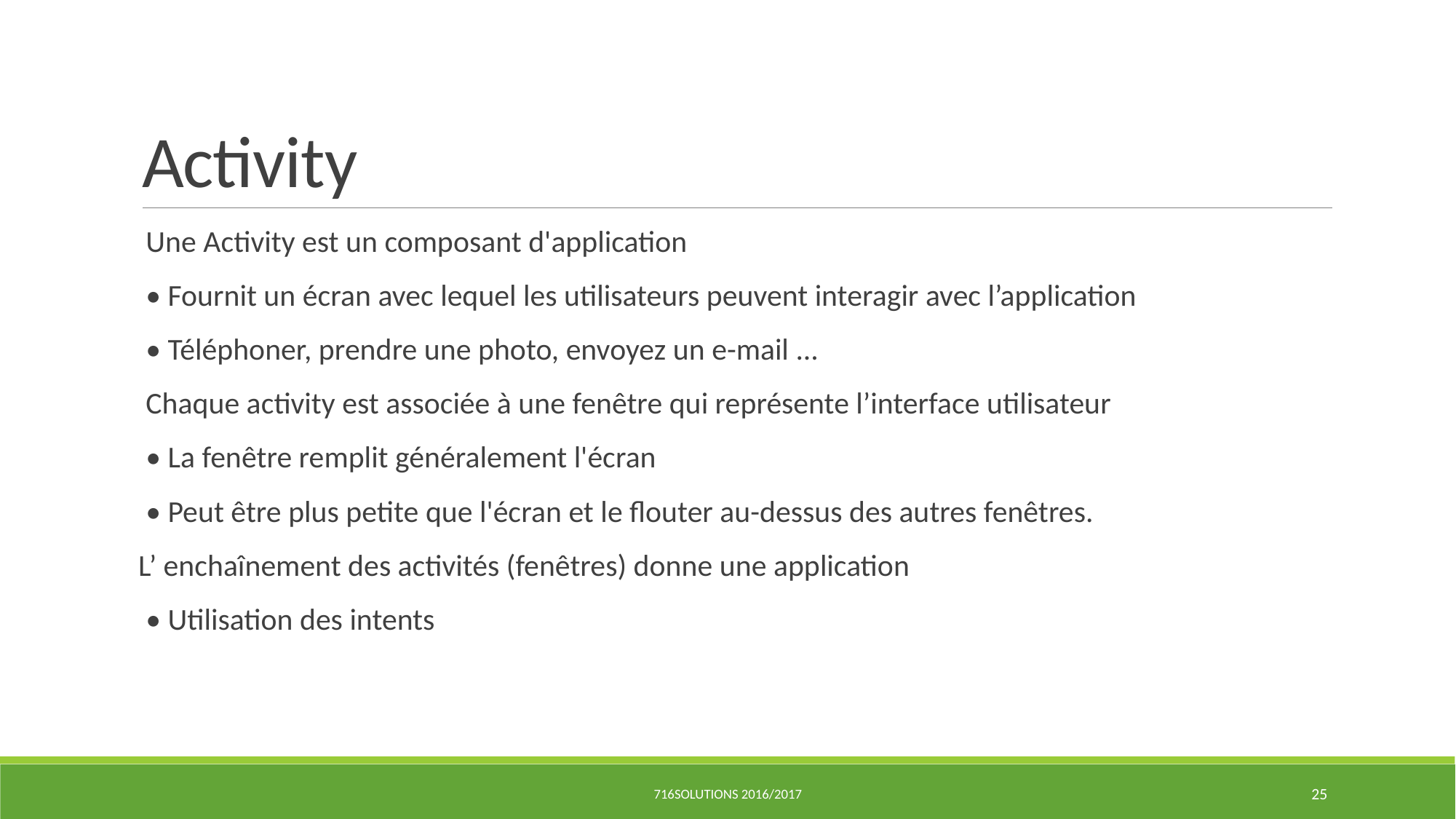

# Activity
Une Activity est un composant d'application
• Fournit un écran avec lequel les utilisateurs peuvent interagir avec l’application
• Téléphoner, prendre une photo, envoyez un e-mail ...
Chaque activity est associée à une fenêtre qui représente l’interface utilisateur
• La fenêtre remplit généralement l'écran
• Peut être plus petite que l'écran et le flouter au-dessus des autres fenêtres.
  L’ enchaînement des activités (fenêtres) donne une application
• Utilisation des intents
716Solutions 2016/2017
25